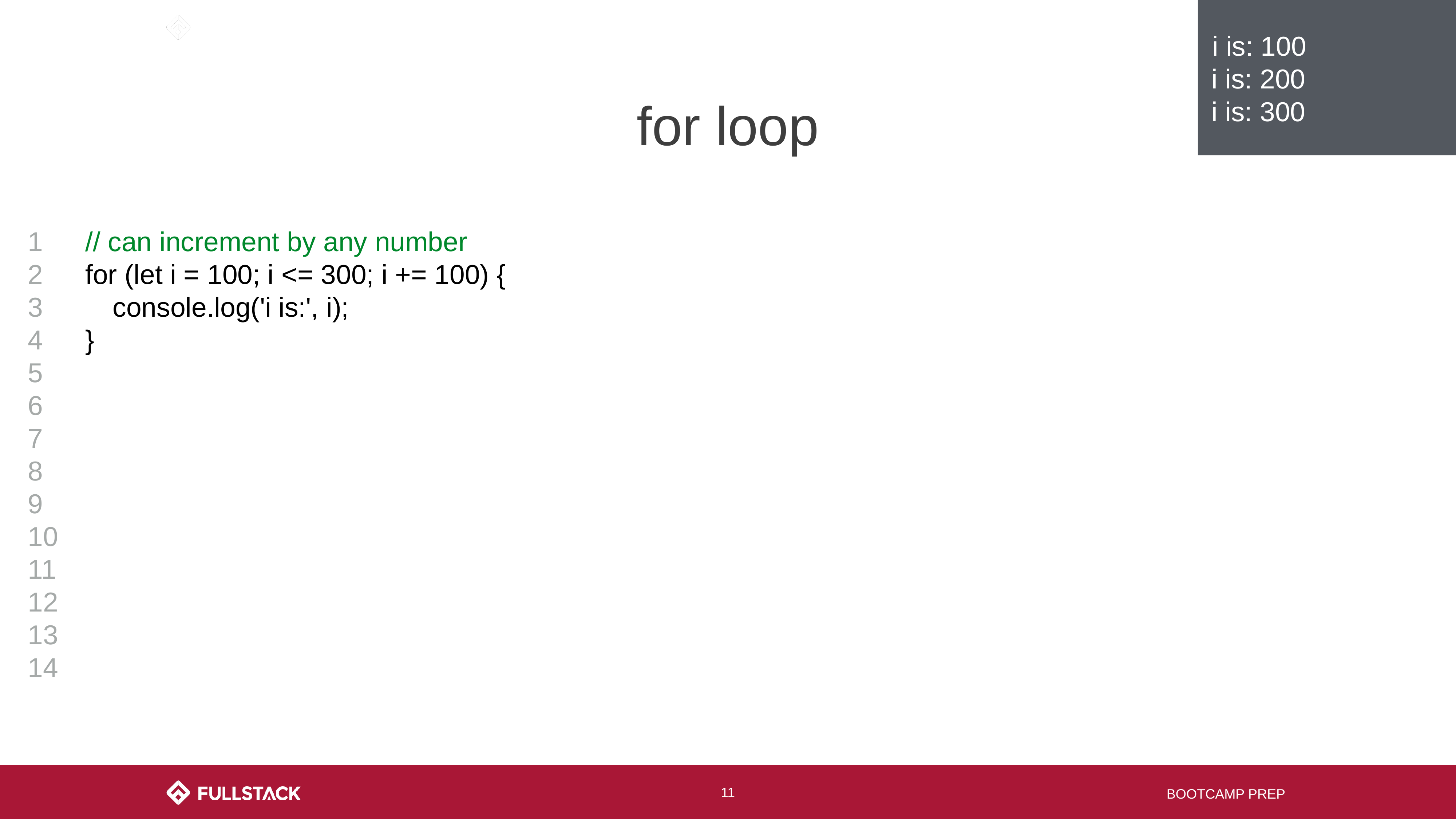

i is: 100
i is: 200
i is: 300
# for loop
1
2
3
4
5
6
7
8
9
10
11
12
13
14

// can increment by any number
for (let i = 100; i <= 300; i += 100) {
console.log('i is:', i);
}
11
BOOTCAMP PREP